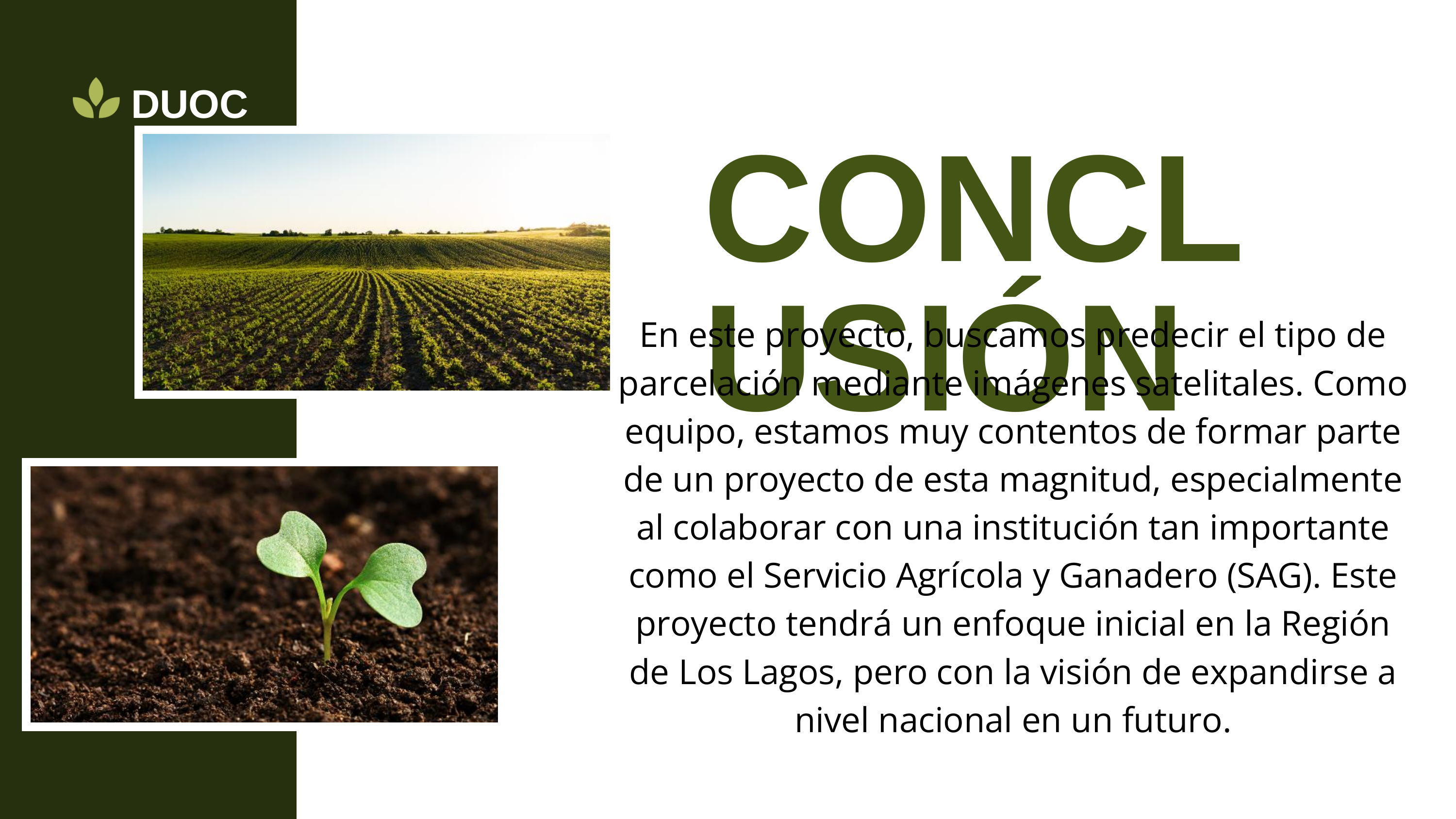

DUOC

CONCLUSIÓN
En este proyecto, buscamos predecir el tipo de parcelación mediante imágenes satelitales. Como equipo, estamos muy contentos de formar parte de un proyecto de esta magnitud, especialmente al colaborar con una institución tan importante como el Servicio Agrícola y Ganadero (SAG). Este proyecto tendrá un enfoque inicial en la Región de Los Lagos, pero con la visión de expandirse a nivel nacional en un futuro.